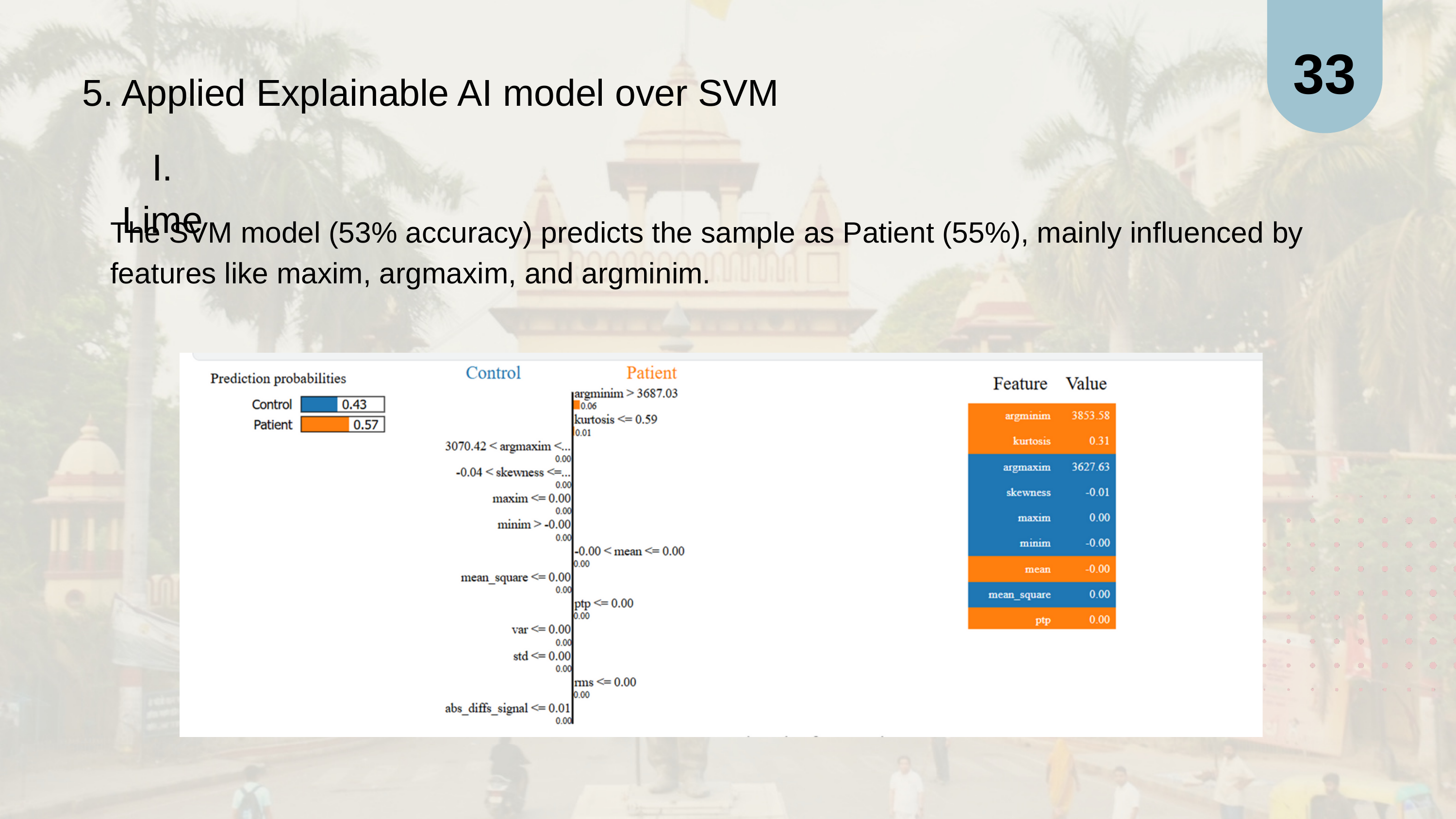

33
5. Applied Explainable AI model over SVM

I. Lime
The SVM model (53% accuracy) predicts the sample as Patient (55%), mainly influenced by features like maxim, argmaxim, and argminim.